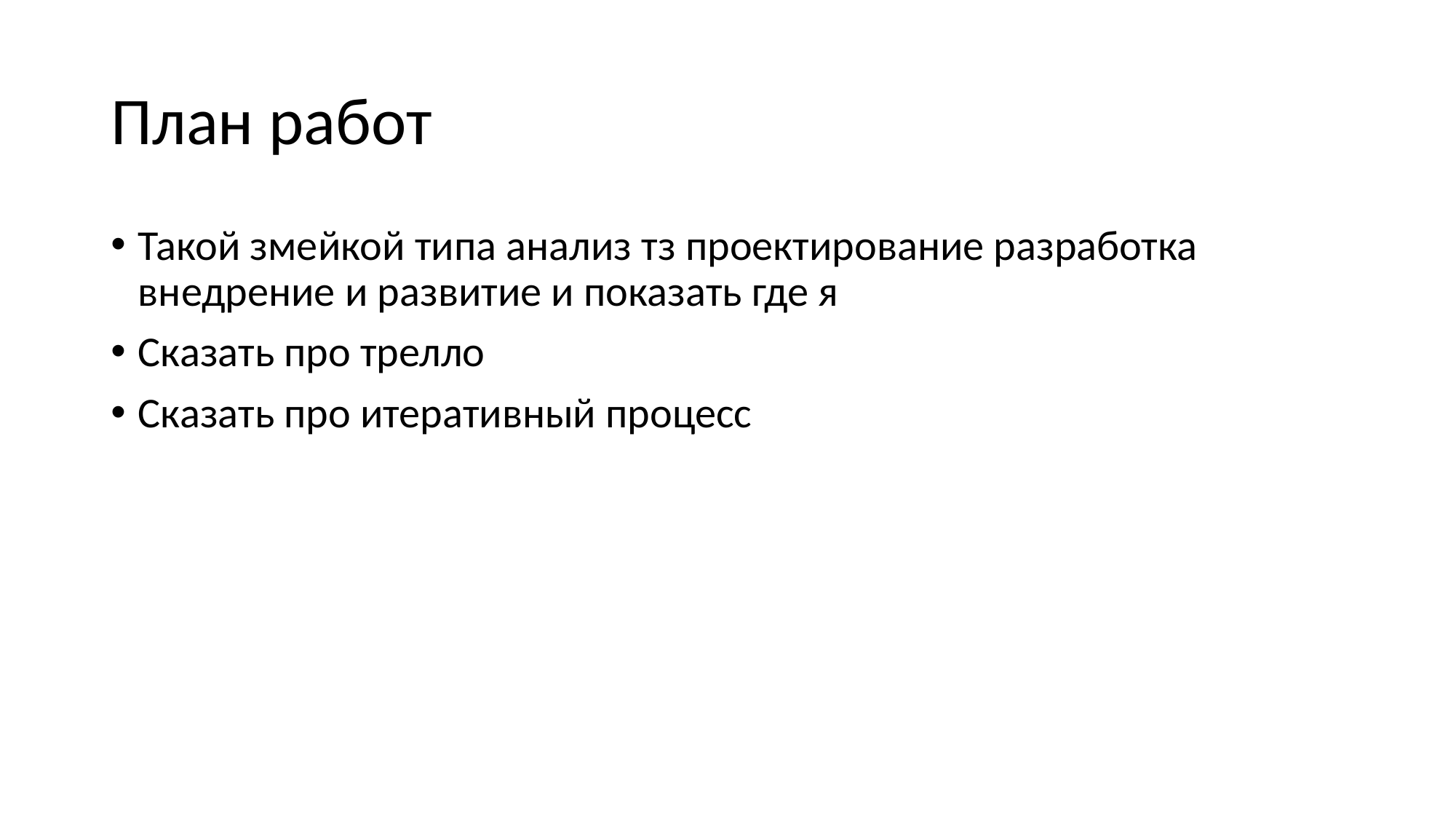

# План работ
Такой змейкой типа анализ тз проектирование разработка внедрение и развитие и показать где я
Сказать про трелло
Сказать про итеративный процесс